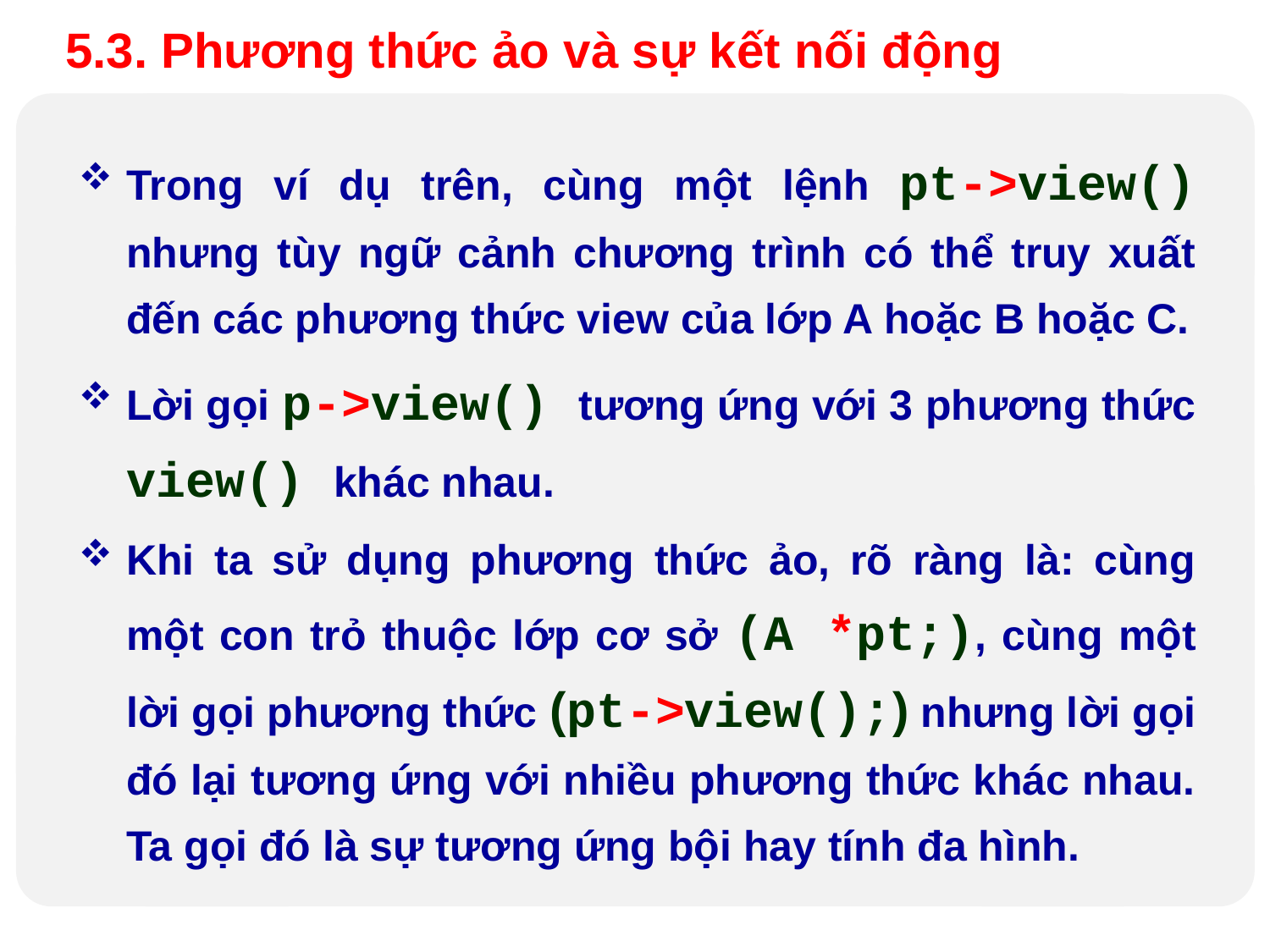

5.3. Phương thức ảo và sự kết nối động

Trong ví dụ trên, cùng một lệnh pt->view() nhưng tùy ngữ cảnh chương trình có thể truy xuất đến các phương thức view của lớp A hoặc B hoặc C.
Lời gọi p->view() tương ứng với 3 phương thức view() khác nhau.
Khi ta sử dụng phương thức ảo, rõ ràng là: cùng một con trỏ thuộc lớp cơ sở (A *pt;), cùng một lời gọi phương thức (pt->view();) nhưng lời gọi đó lại tương ứng với nhiều phương thức khác nhau. Ta gọi đó là sự tương ứng bội hay tính đa hình.
Design by Minh An